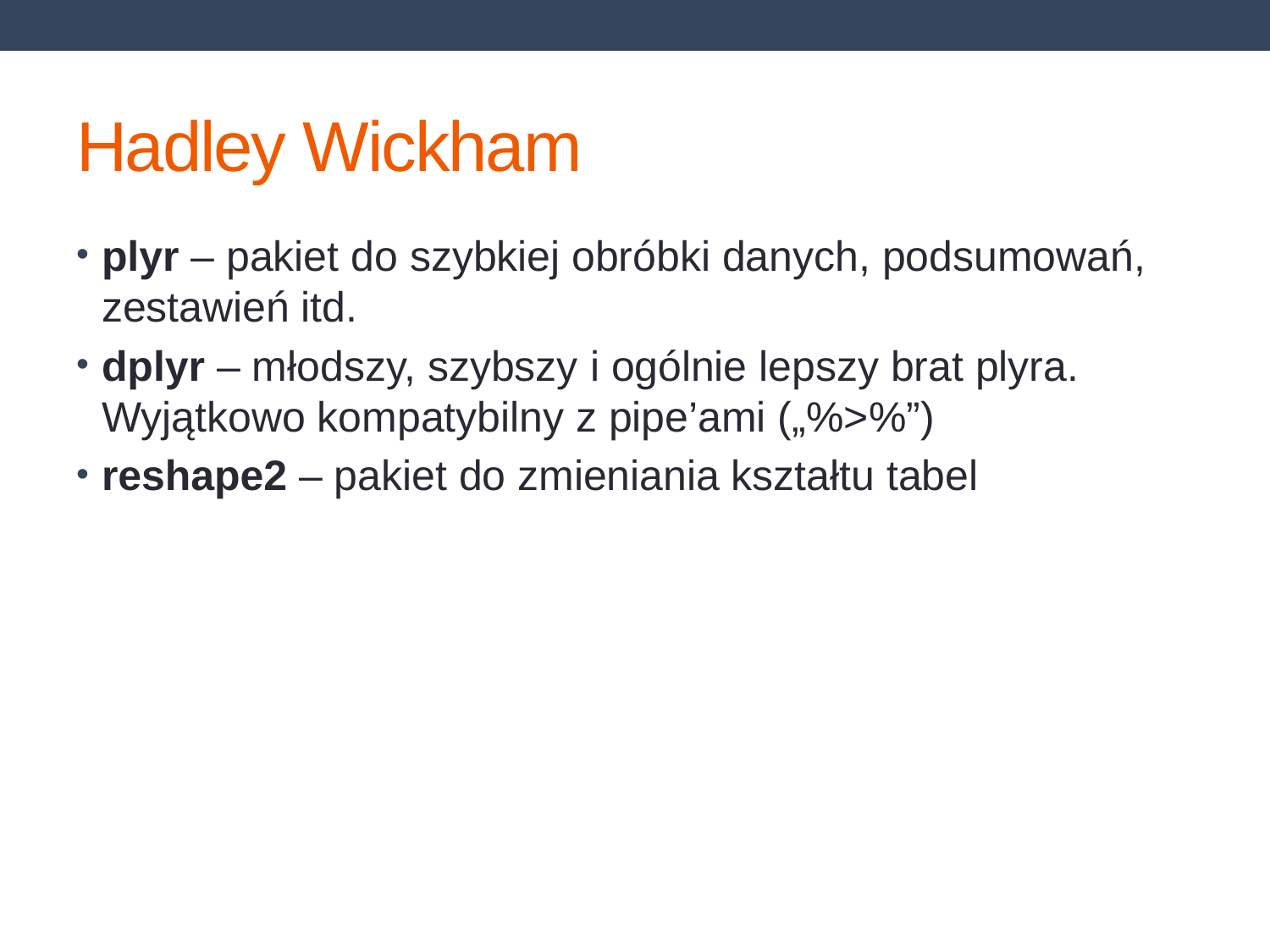

# Hadley Wickham
plyr – pakiet do szybkiej obróbki danych, podsumowań, zestawień itd.
dplyr – młodszy, szybszy i ogólnie lepszy brat plyra. Wyjątkowo kompatybilny z pipe’ami („%>%”)
reshape2 – pakiet do zmieniania kształtu tabel